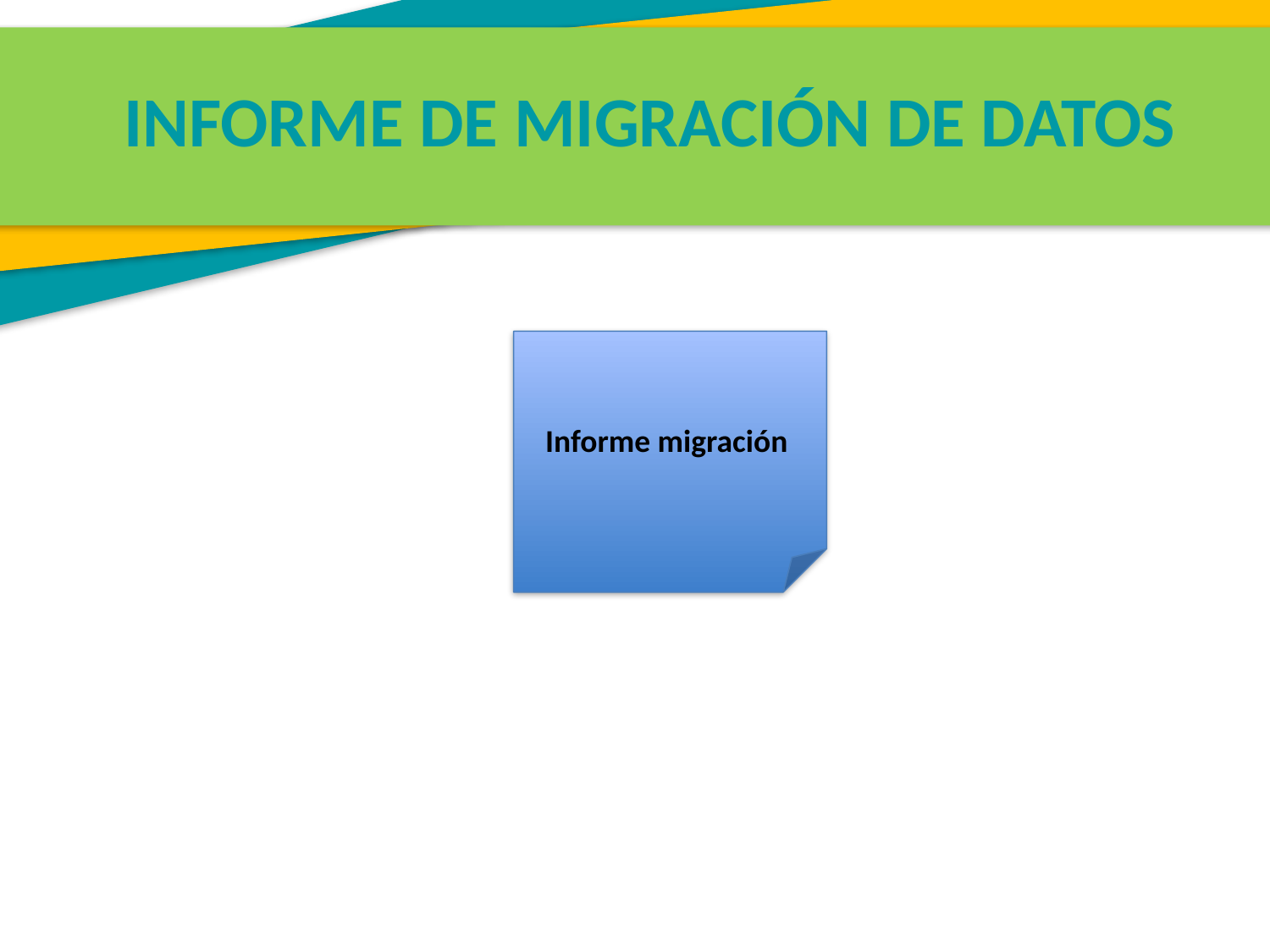

INFORME DE MIGRACIÓN DE DATOS
Informe migración